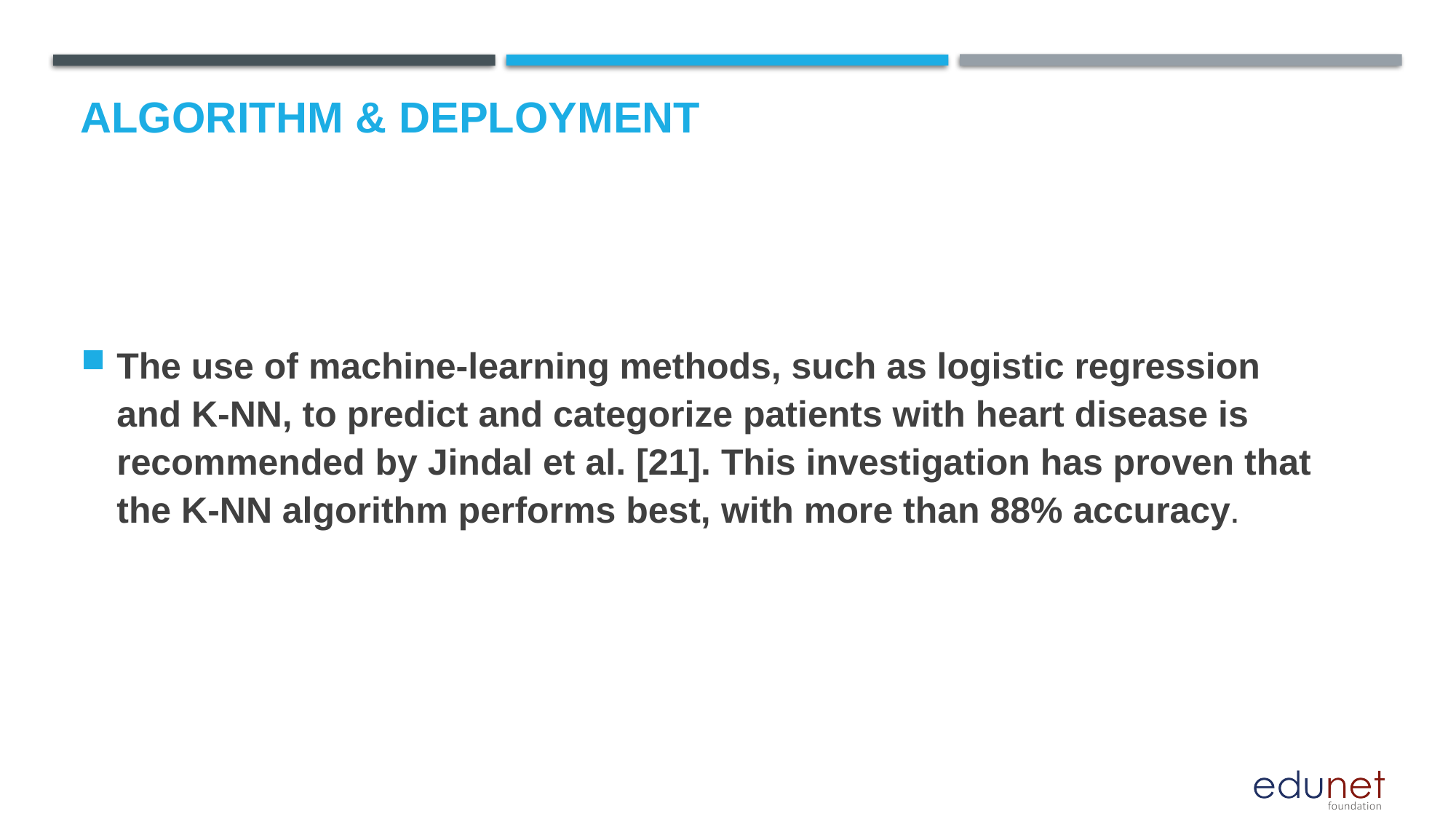

# Algorithm & Deployment
The use of machine-learning methods, such as logistic regression and K-NN, to predict and categorize patients with heart disease is recommended by Jindal et al. [21]. This investigation has proven that the K-NN algorithm performs best, with more than 88% accuracy.